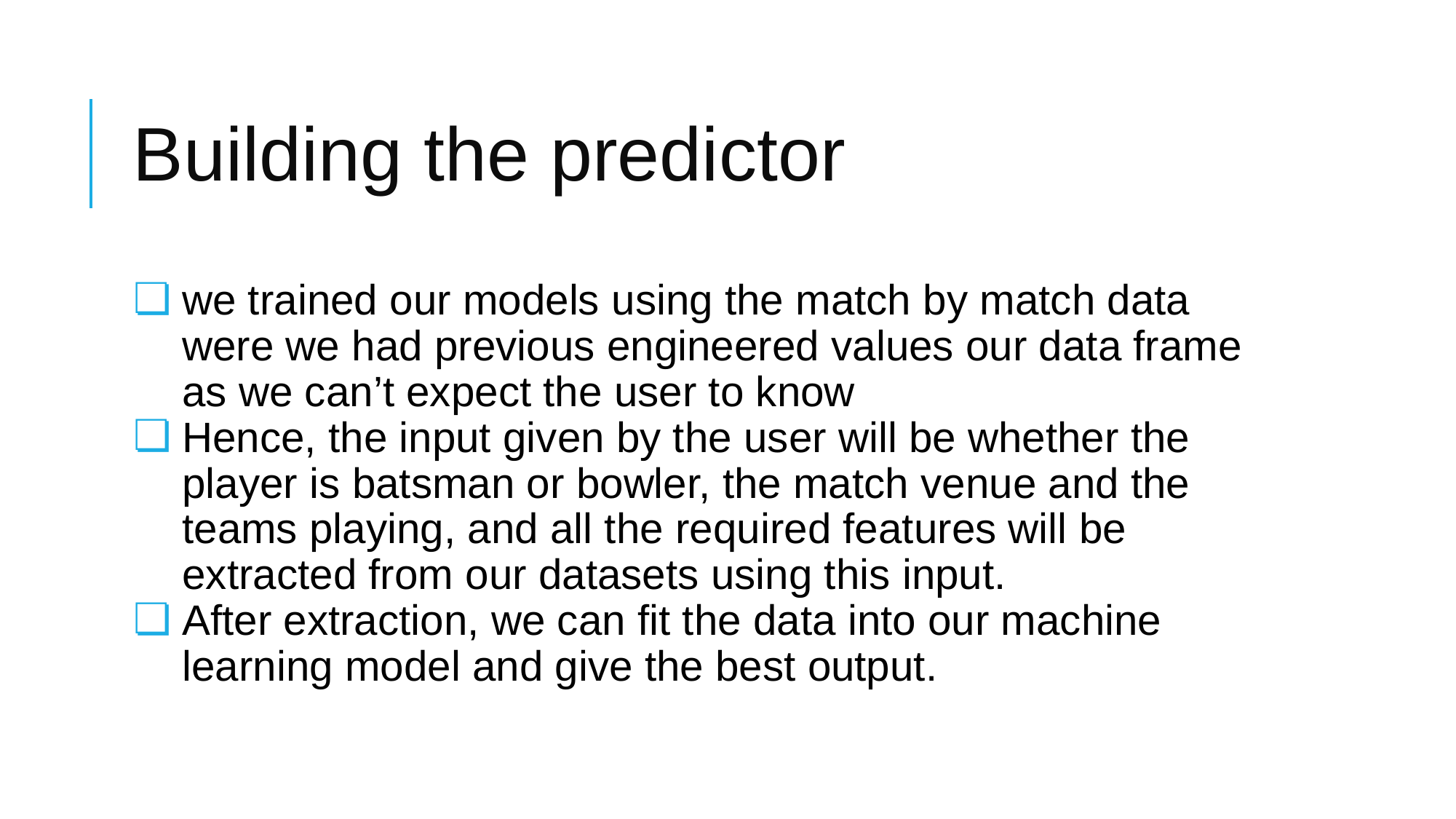

# Building the predictor
we trained our models using the match by match data were we had previous engineered values our data frame as we can’t expect the user to know
Hence, the input given by the user will be whether the player is batsman or bowler, the match venue and the teams playing, and all the required features will be extracted from our datasets using this input.
After extraction, we can fit the data into our machine learning model and give the best output.